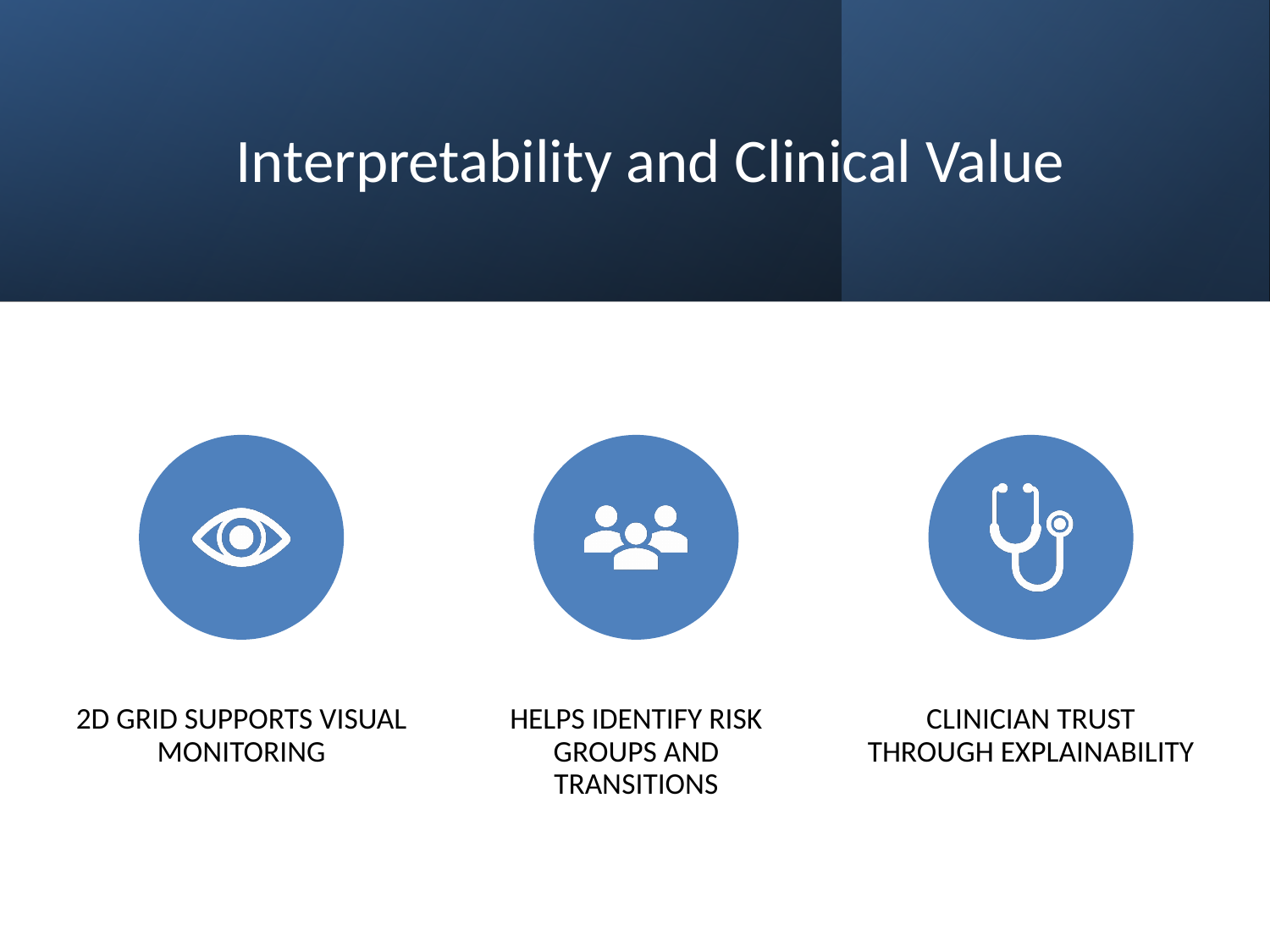

# Interpretability and Clinical Value
2D grid supports visual monitoring
Helps identify risk groups and transitions
Clinician trust through explainability